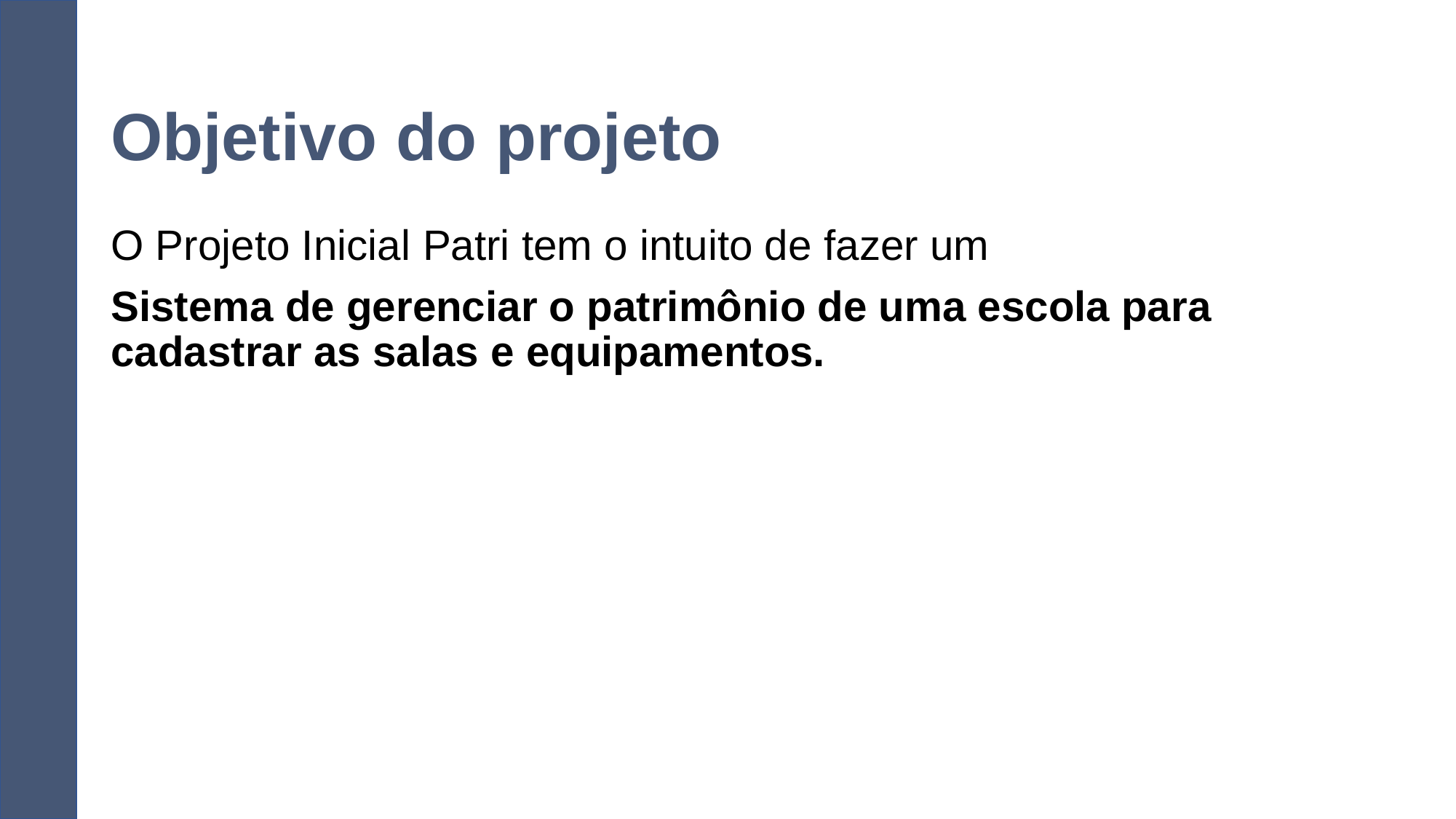

# Objetivo do projeto
O Projeto Inicial Patri tem o intuito de fazer um
Sistema de gerenciar o patrimônio de uma escola para cadastrar as salas e equipamentos.